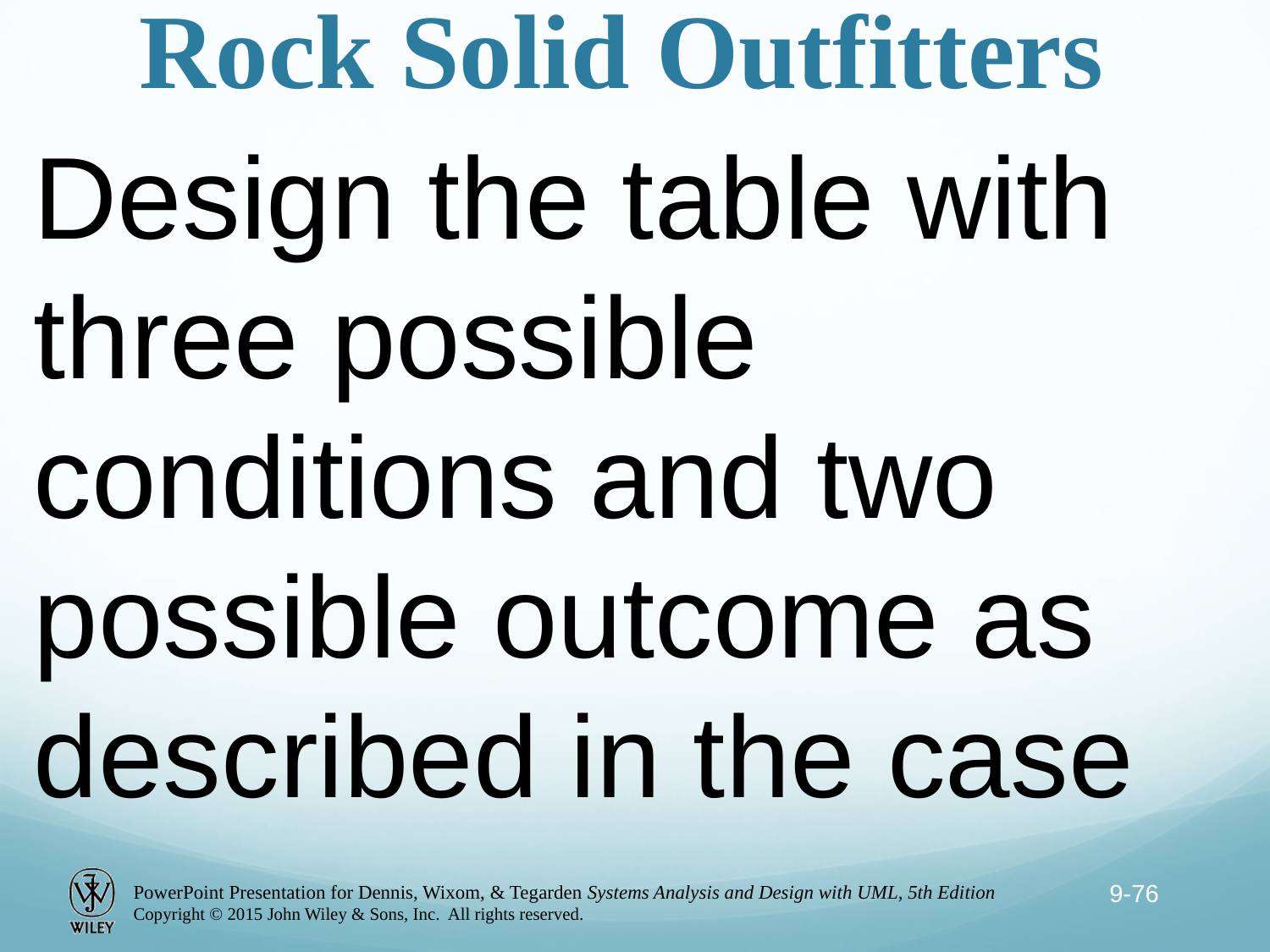

# Rock Solid Outfitters
Design the table with three possible conditions and two possible outcome as described in the case

9-76